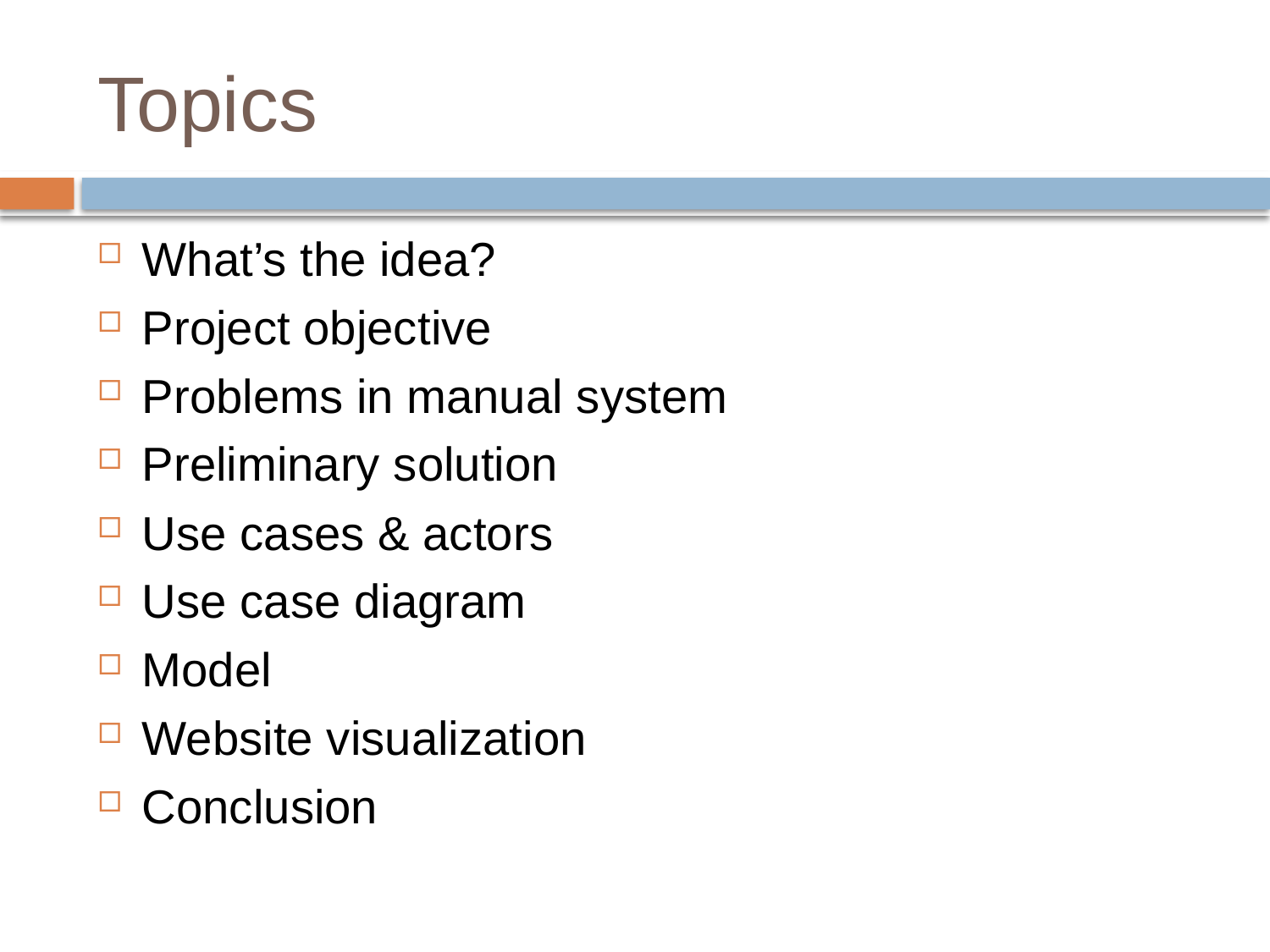

# Topics
What’s the idea?
Project objective
Problems in manual system
Preliminary solution
Use cases & actors
Use case diagram
Model
Website visualization
Conclusion